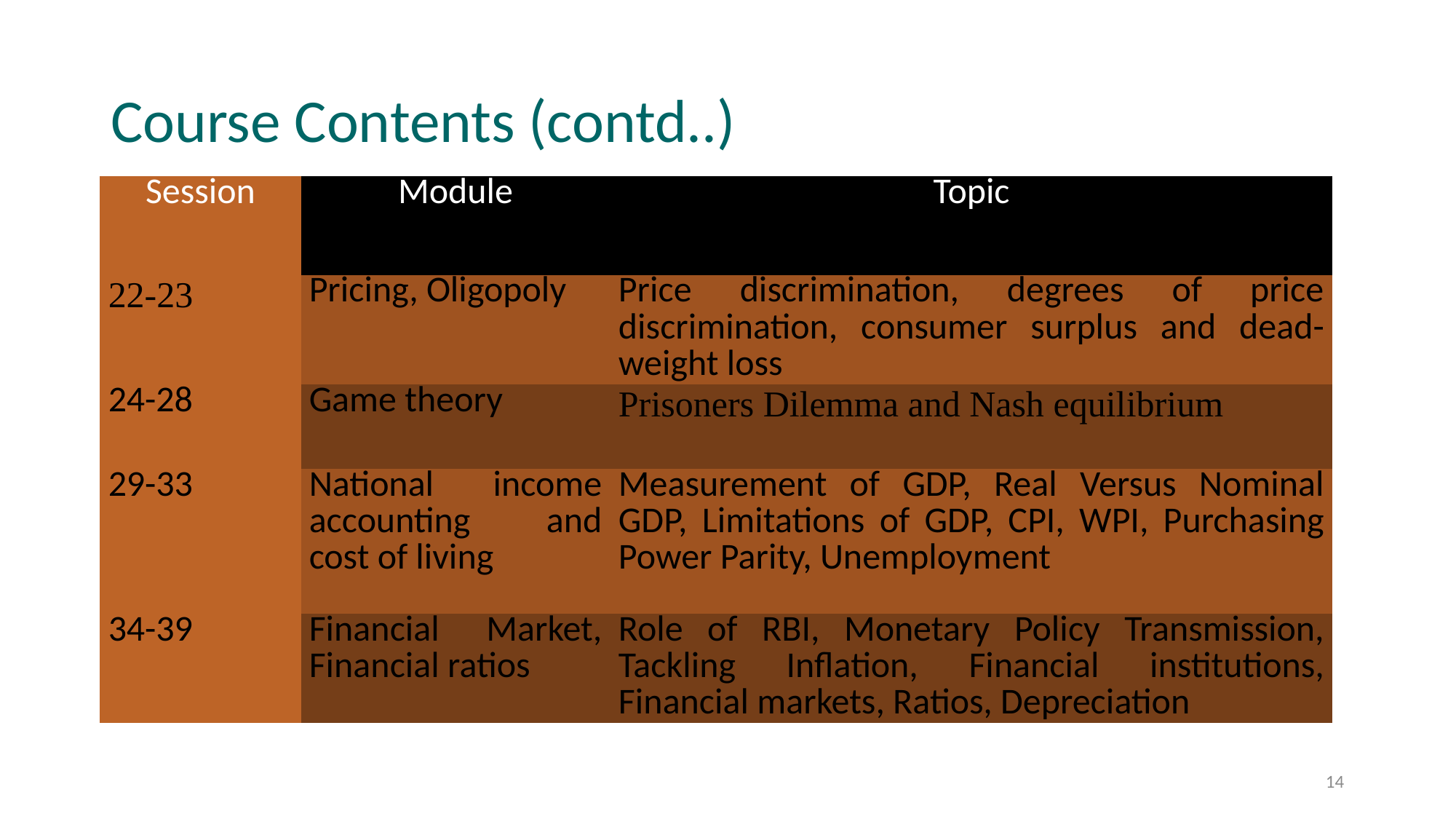

# Course Contents (contd..)
| Session | Module | Topic |
| --- | --- | --- |
| 22-23 | Pricing, Oligopoly | Price discrimination, degrees of price discrimination, consumer surplus and dead- weight loss |
| 24-28 | Game theory | Prisoners Dilemma and Nash equilibrium |
| 29-33 | National income accounting and cost of living | Measurement of GDP, Real Versus Nominal GDP, Limitations of GDP, CPI, WPI, Purchasing Power Parity, Unemployment |
| 34-39 | Financial Market, Financial ratios | Role of RBI, Monetary Policy Transmission, Tackling Inflation, Financial institutions, Financial markets, Ratios, Depreciation |
14